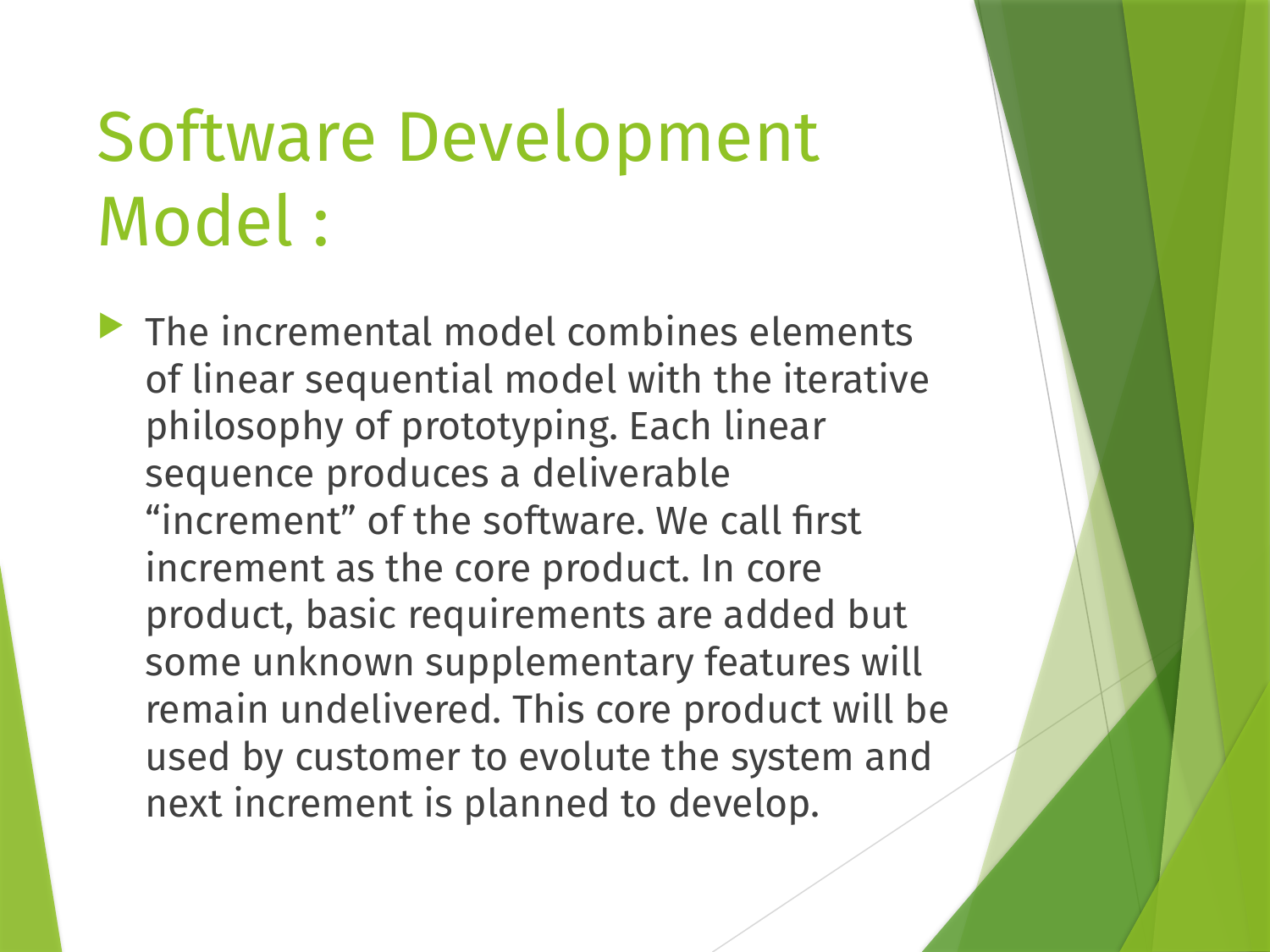

# Software Development Model :
The incremental model combines elements of linear sequential model with the iterative philosophy of prototyping. Each linear sequence produces a deliverable “increment” of the software. We call first increment as the core product. In core product, basic requirements are added but some unknown supplementary features will remain undelivered. This core product will be used by customer to evolute the system and next increment is planned to develop.